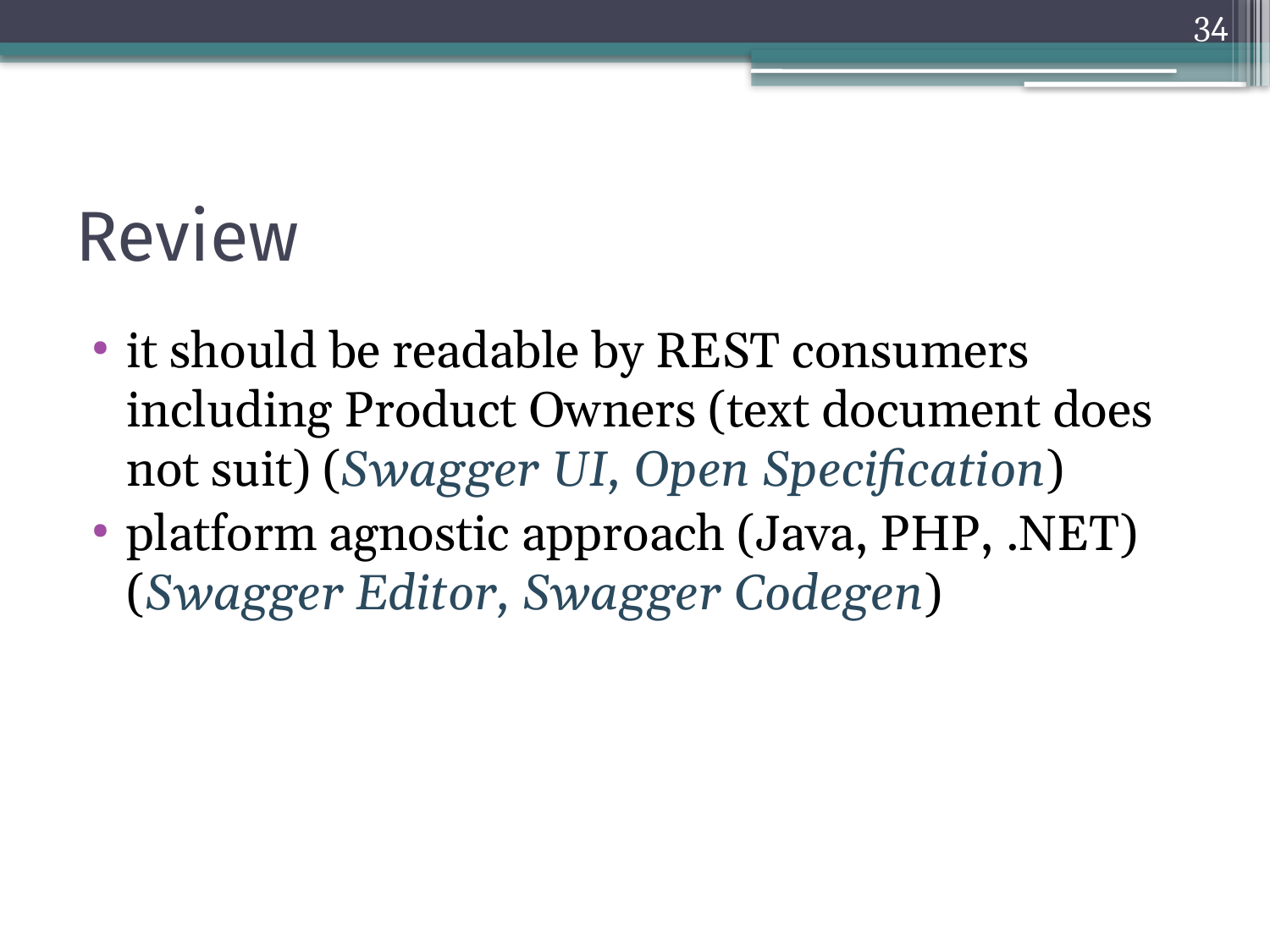

34
# Review
it should be readable by REST consumers including Product Owners (text document does not suit) (Swagger UI, Open Specification)
platform agnostic approach (Java, PHP, .NET) (Swagger Editor, Swagger Codegen)